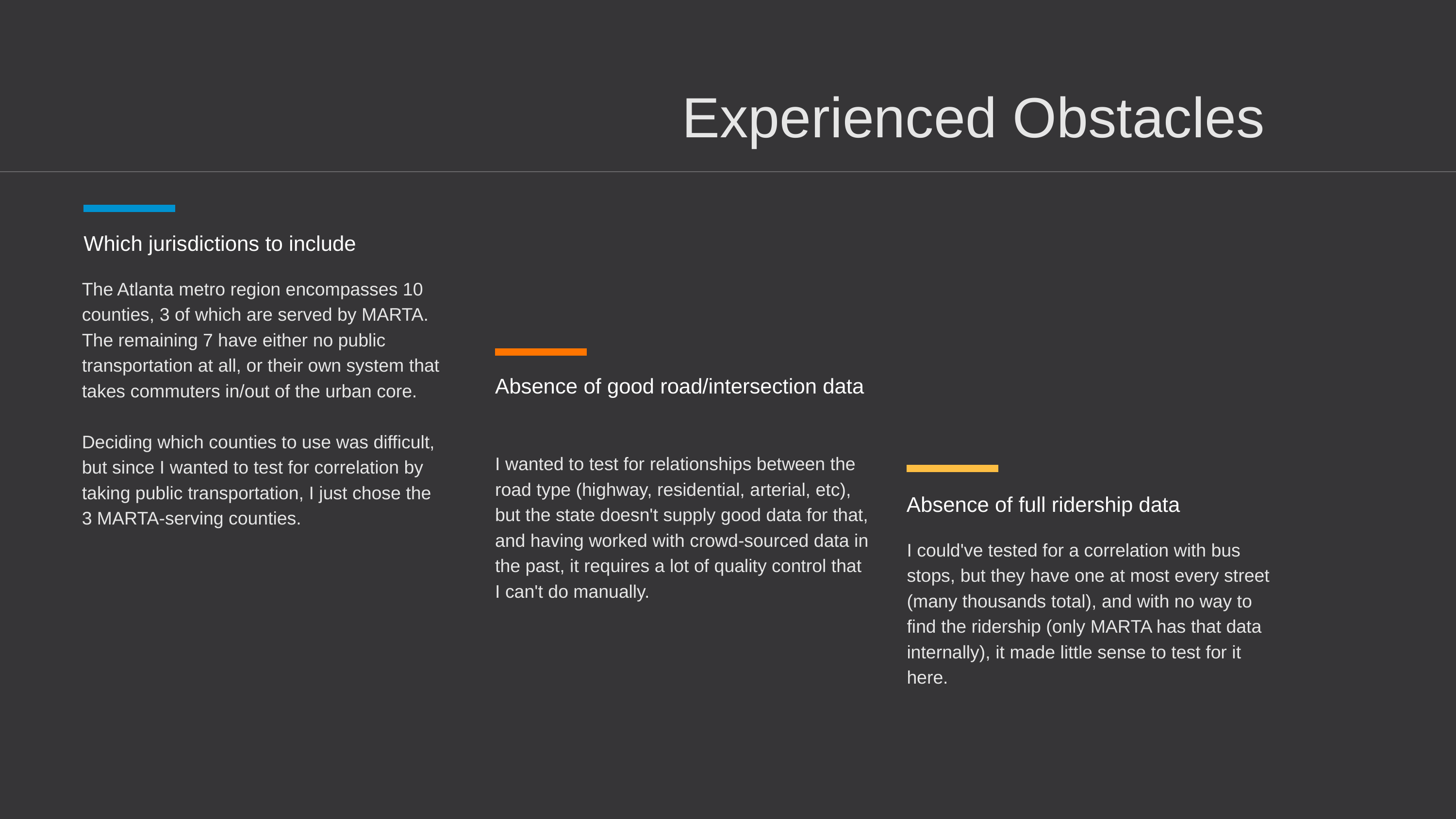

Experienced Obstacles

Which jurisdictions to include
The Atlanta metro region encompasses 10 counties, 3 of which are served by MARTA. The remaining 7 have either no public transportation at all, or their own system that takes commuters in/out of the urban core.

Deciding which counties to use was difficult, but since I wanted to test for correlation by taking public transportation, I just chose the 3 MARTA-serving counties.

Absence of good road/intersection data
I wanted to test for relationships between the road type (highway, residential, arterial, etc), but the state doesn't supply good data for that, and having worked with crowd-sourced data in the past, it requires a lot of quality control that I can't do manually.

Absence of full ridership data
I could've tested for a correlation with bus stops, but they have one at most every street (many thousands total), and with no way to find the ridership (only MARTA has that data internally), it made little sense to test for it here.